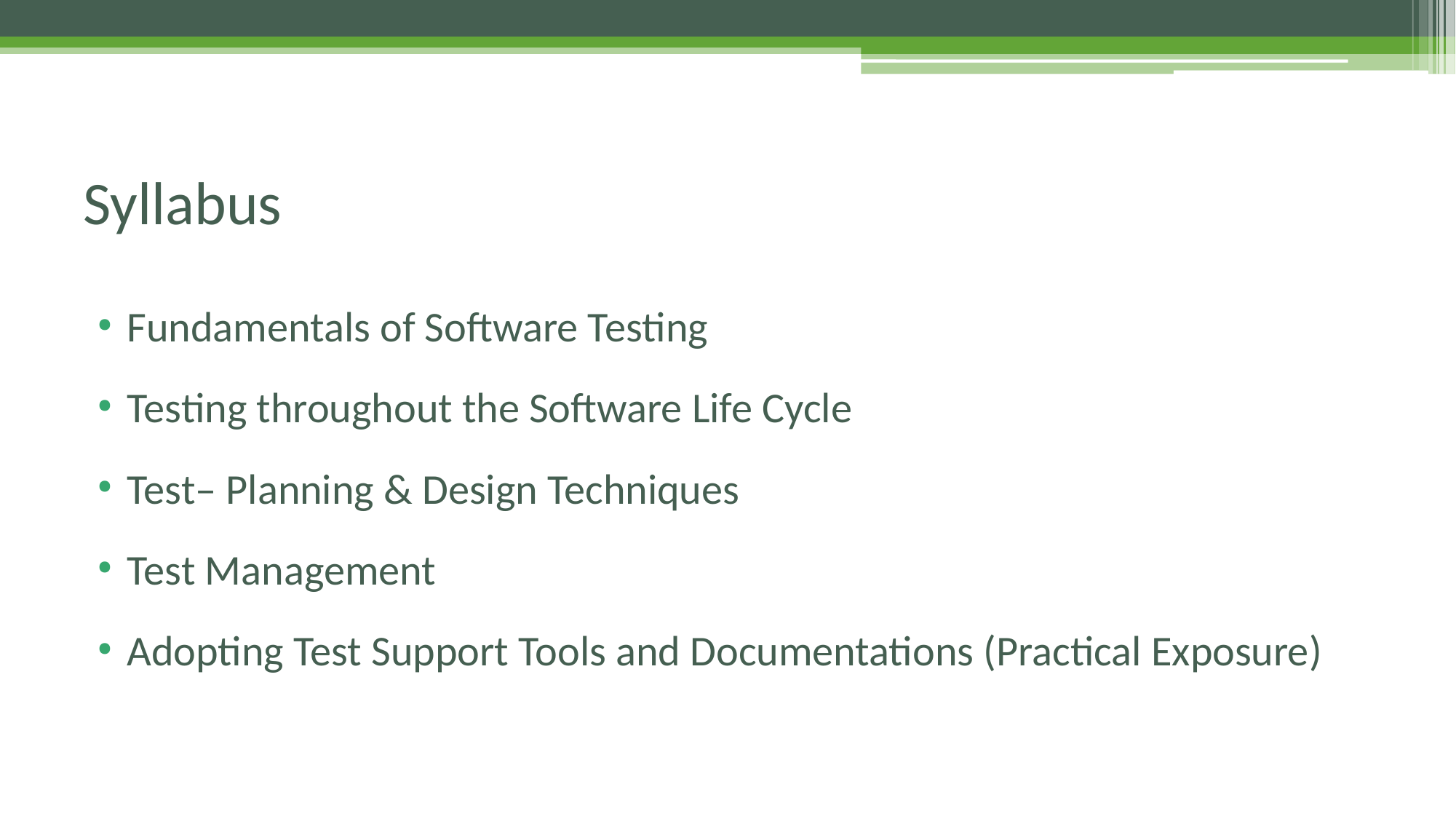

# Syllabus
Fundamentals of Software Testing
Testing throughout the Software Life Cycle
Test– Planning & Design Techniques
Test Management
Adopting Test Support Tools and Documentations (Practical Exposure)